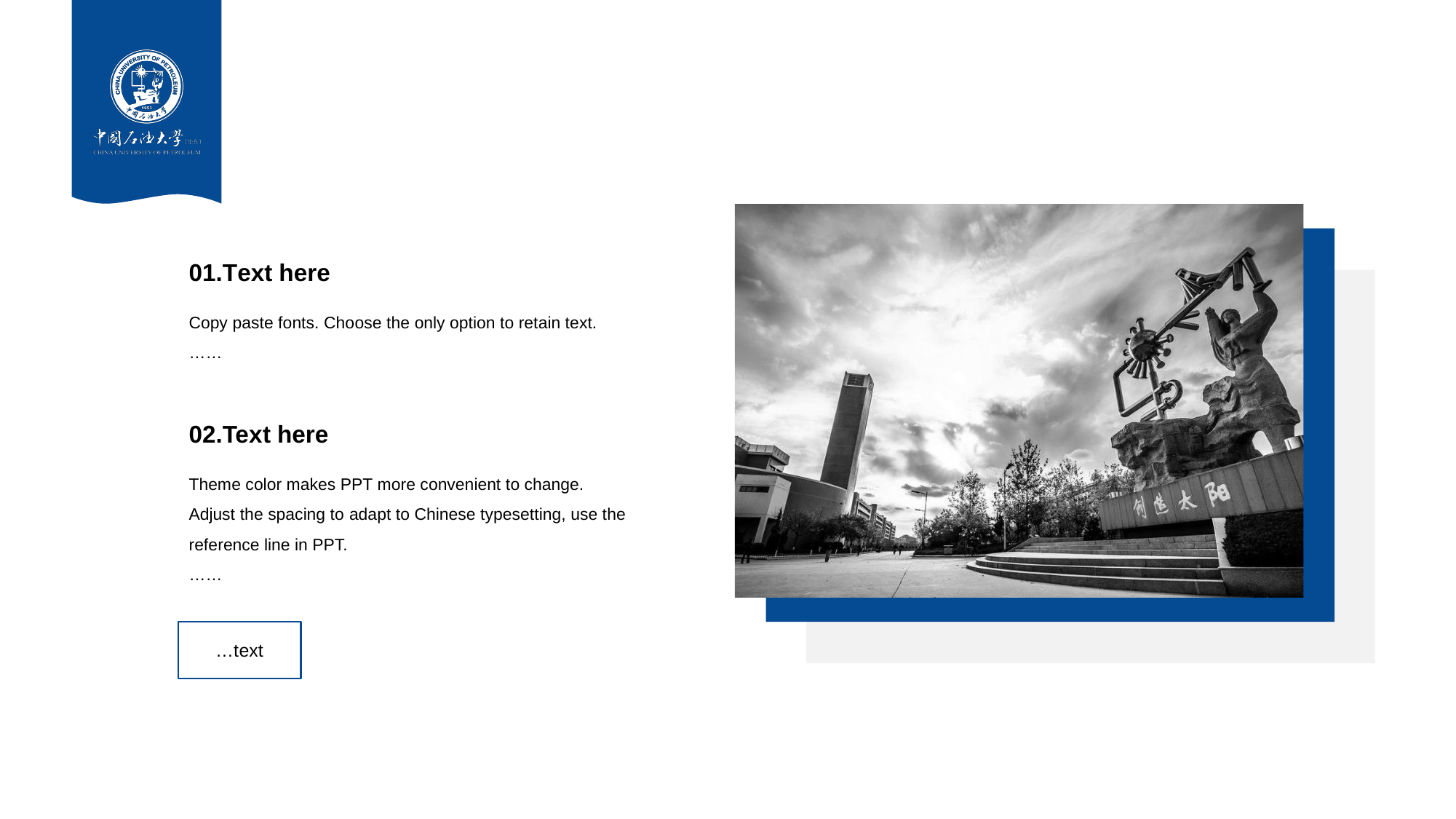

01.T ext here
Copy paste fonts. Cho ose the only option to retain text.
……
02.Tex t here
Theme color makes PPT more convenient to change.
Adjust the spacing to  adapt to Chinese typesetting, use the reference line in PPT.
……
…t ext